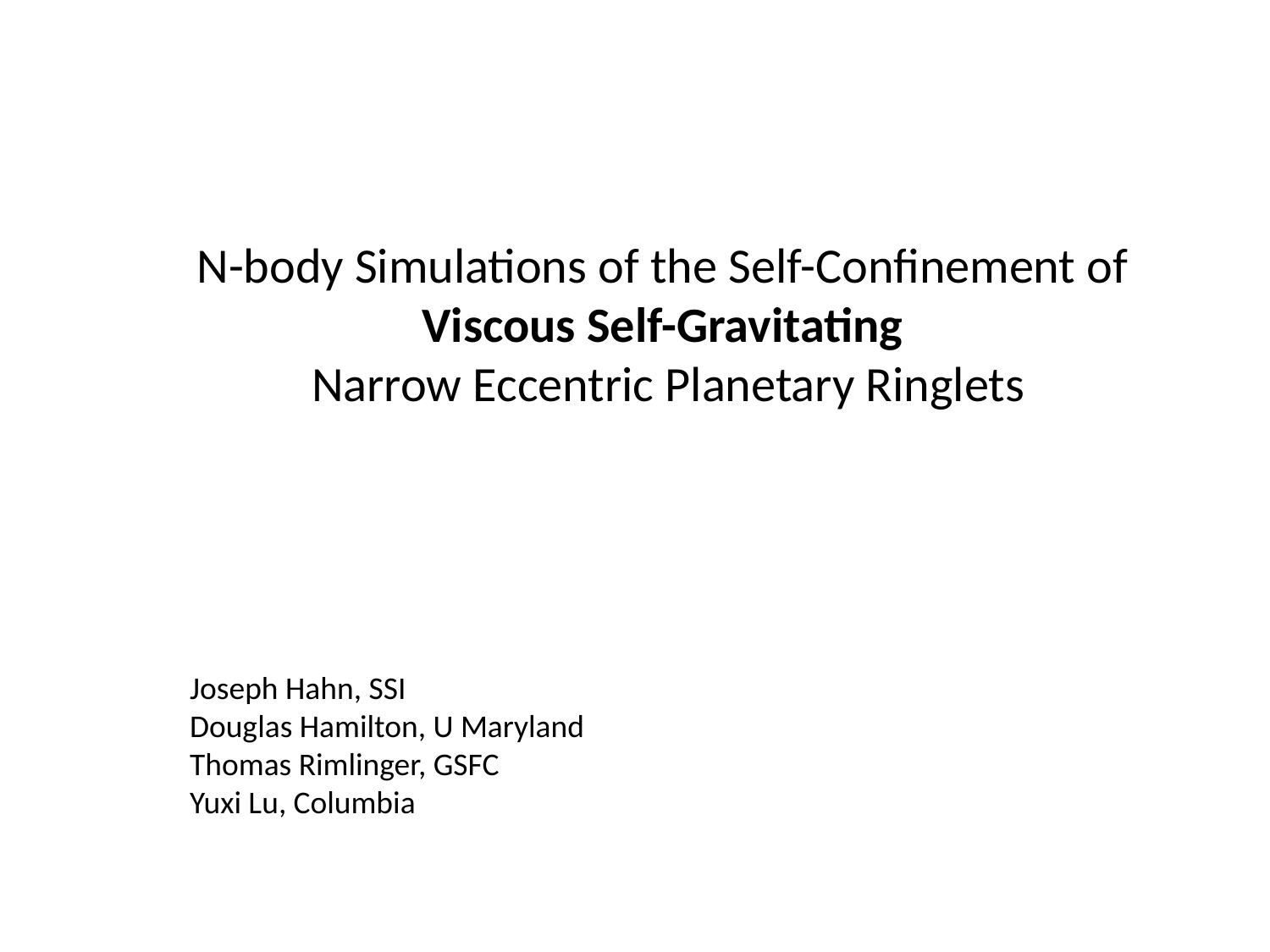

N-body Simulations of the Self-Confinement of
Viscous Self-Gravitating
Narrow Eccentric Planetary Ringlets

Joseph Hahn, SSI
Douglas Hamilton, U Maryland
Thomas Rimlinger, GSFC
Yuxi Lu, Columbia